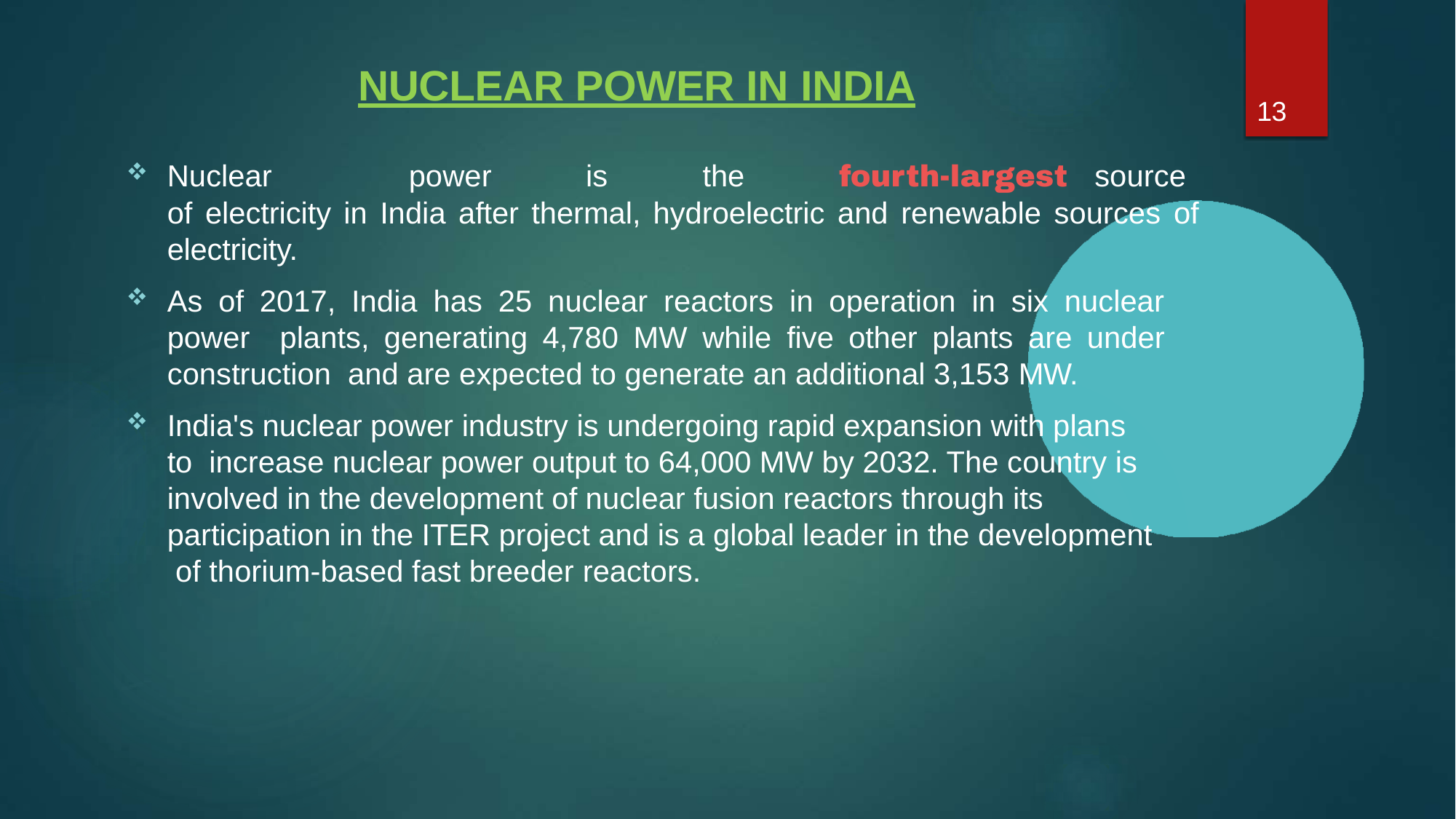

# NUCLEAR POWER IN INDIA
13
Nuclear	power	is	the	fourth-largest source  of electricity in India after thermal, hydroelectric and renewable sources of  electricity.
As of 2017, India has 25 nuclear reactors in operation in six nuclear power  plants, generating 4,780 MW while five other plants are under construction  and are expected to generate an additional 3,153 MW.
India's nuclear power industry is undergoing rapid expansion with plans to  increase nuclear power output to 64,000 MW by 2032. The country is  involved in the development of nuclear fusion reactors through its  participation in the ITER project and is a global leader in the development  of thorium-based fast breeder reactors.